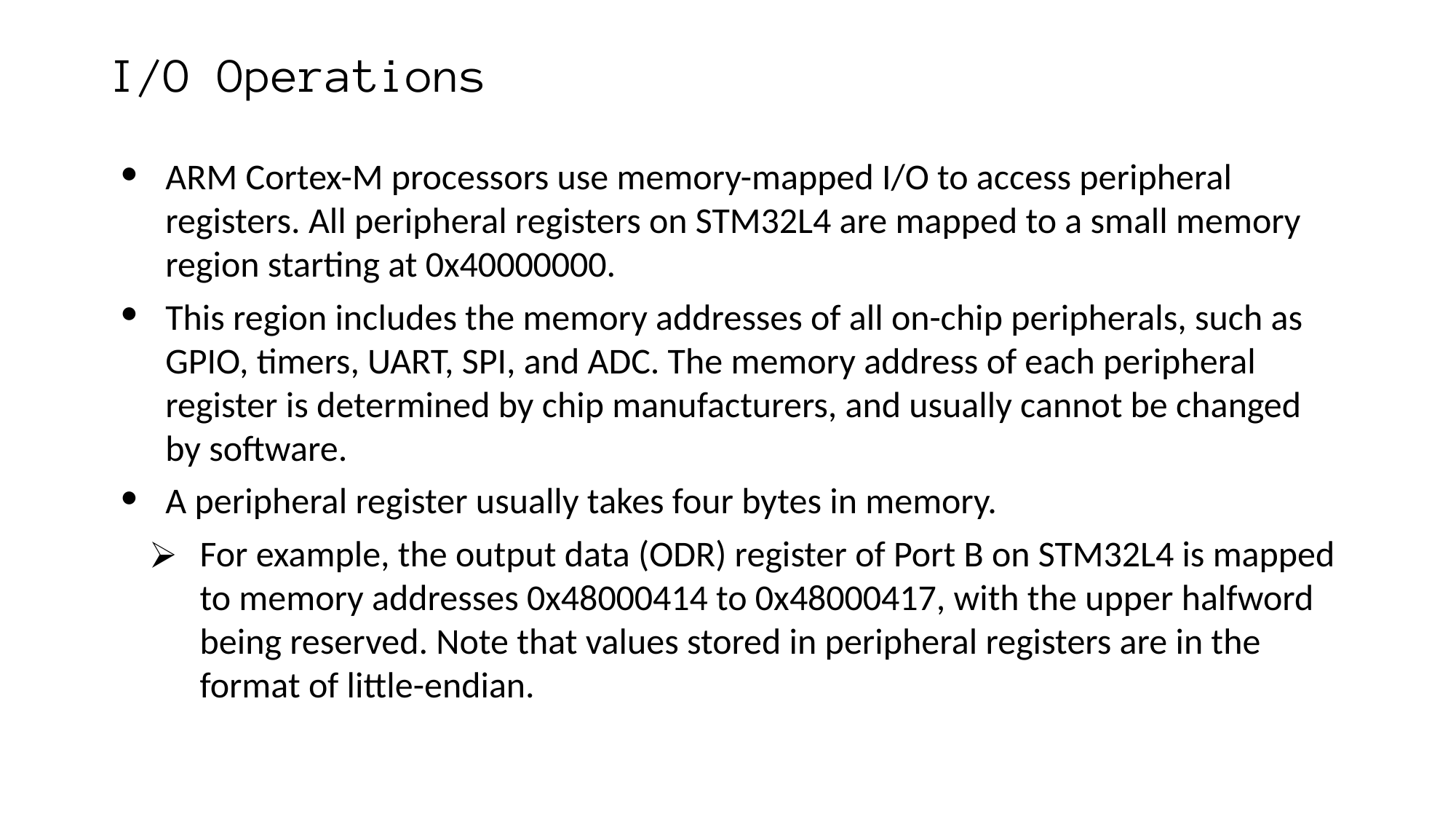

# I/O Operations

ARM Cortex-M processors use memory-mapped I/O to access peripheral registers. All peripheral registers on STM32L4 are mapped to a small memory region starting at 0x40000000.
This region includes the memory addresses of all on-chip peripherals, such as GPIO, timers, UART, SPI, and ADC. The memory address of each peripheral register is determined by chip manufacturers, and usually cannot be changed by software.
A peripheral register usually takes four bytes in memory.
For example, the output data (ODR) register of Port B on STM32L4 is mapped to memory addresses 0x48000414 to 0x48000417, with the upper halfword being reserved. Note that values stored in peripheral registers are in the format of little-endian.